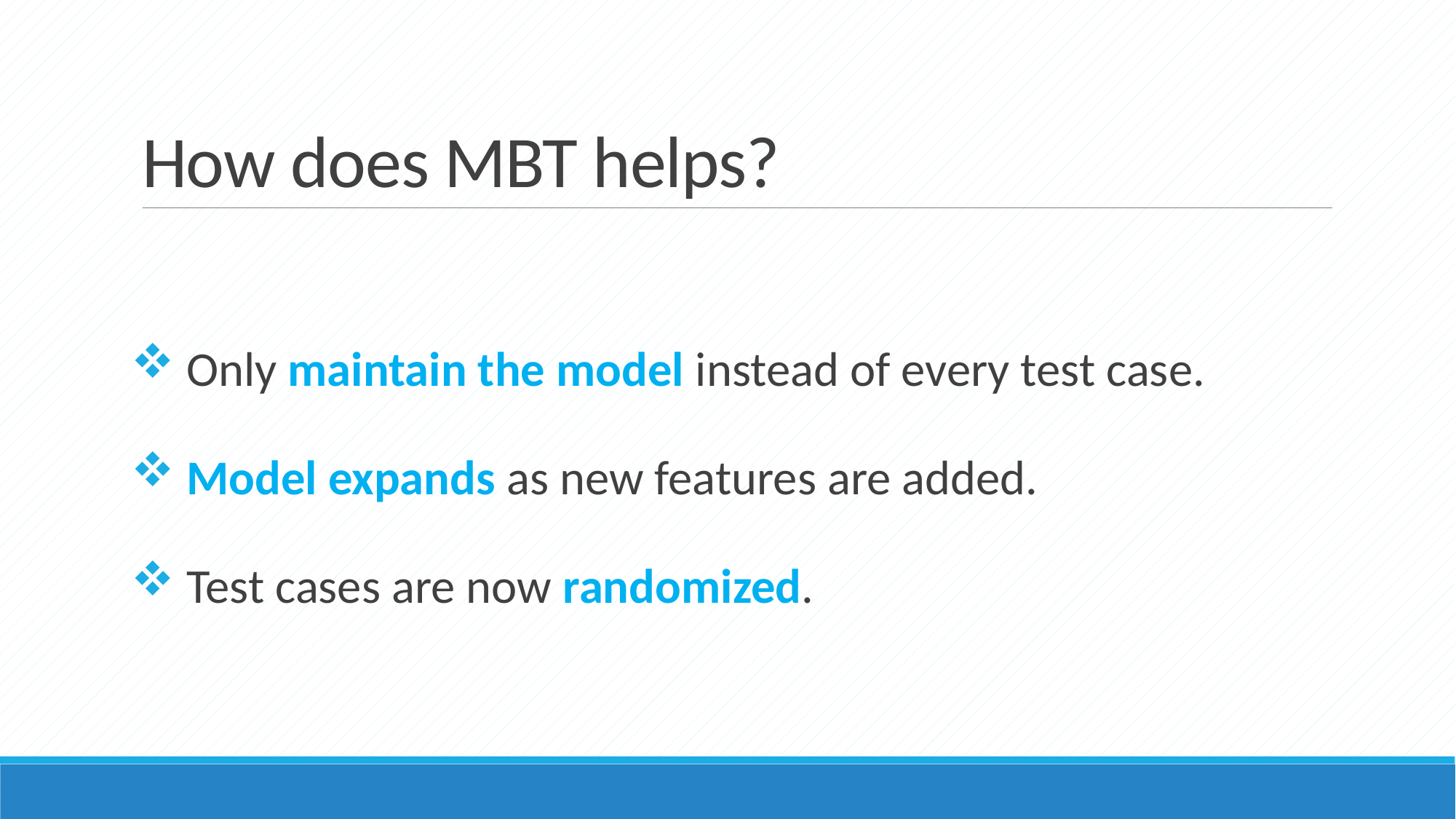

# How does MBT helps?
 Only maintain the model instead of every test case.
 Model expands as new features are added.
 Test cases are now randomized.